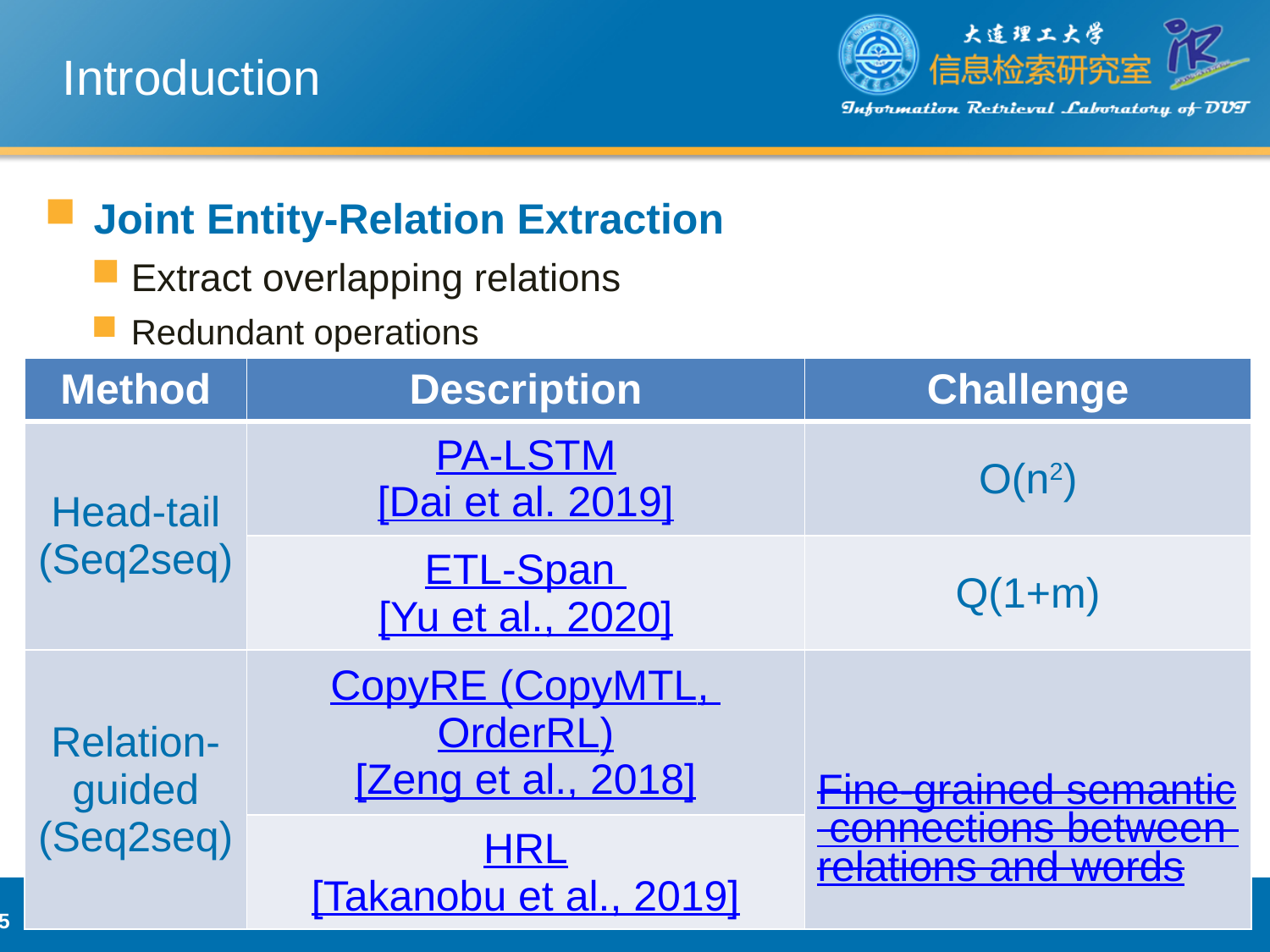

# Introduction
Joint Entity-Relation Extraction
Extract overlapping relations
Redundant operations

| Method | Description | Challenge |
| --- | --- | --- |
| Head-tail (Seq2seq) | PA-LSTM [Dai et al. 2019] | O(n2) |
|  | ETL-Span [Yu et al., 2020] | Q(1+m) |
| Relation-guided (Seq2seq) | CopyRE (CopyMTL, OrderRL) [Zeng et al., 2018] | Fine-grained semantic connections between relations and words |
|  | HRL [Takanobu et al., 2019] |  |